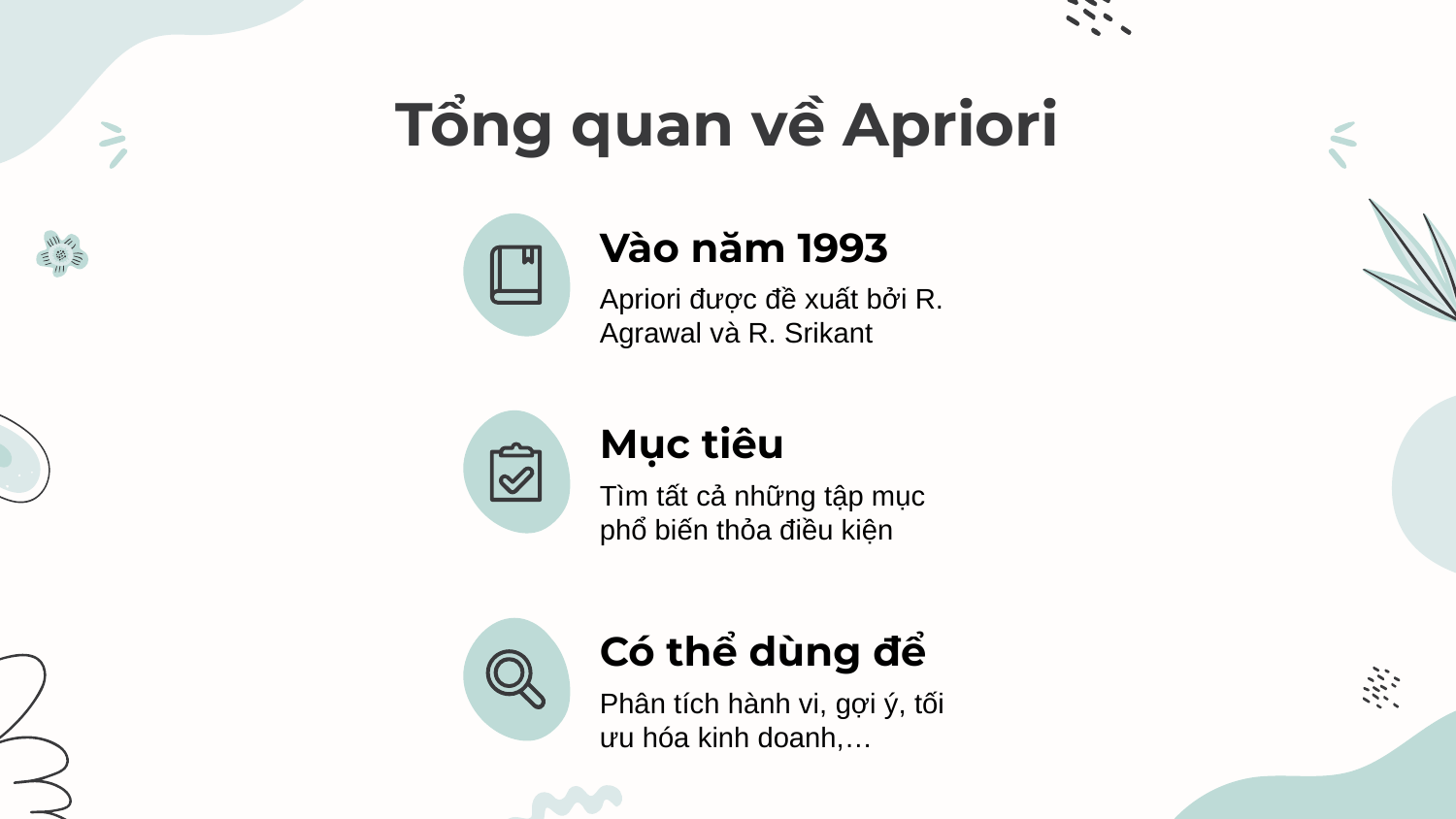

# Tổng quan về Apriori

Vào năm 1993

Apriori được đề xuất bởi R. Agrawal và R. Srikant

Mục tiêu

Tìm tất cả những tập mục phổ biến thỏa điều kiện

Có thể dùng để

Phân tích hành vi, gợi ý, tối ưu hóa kinh doanh,…